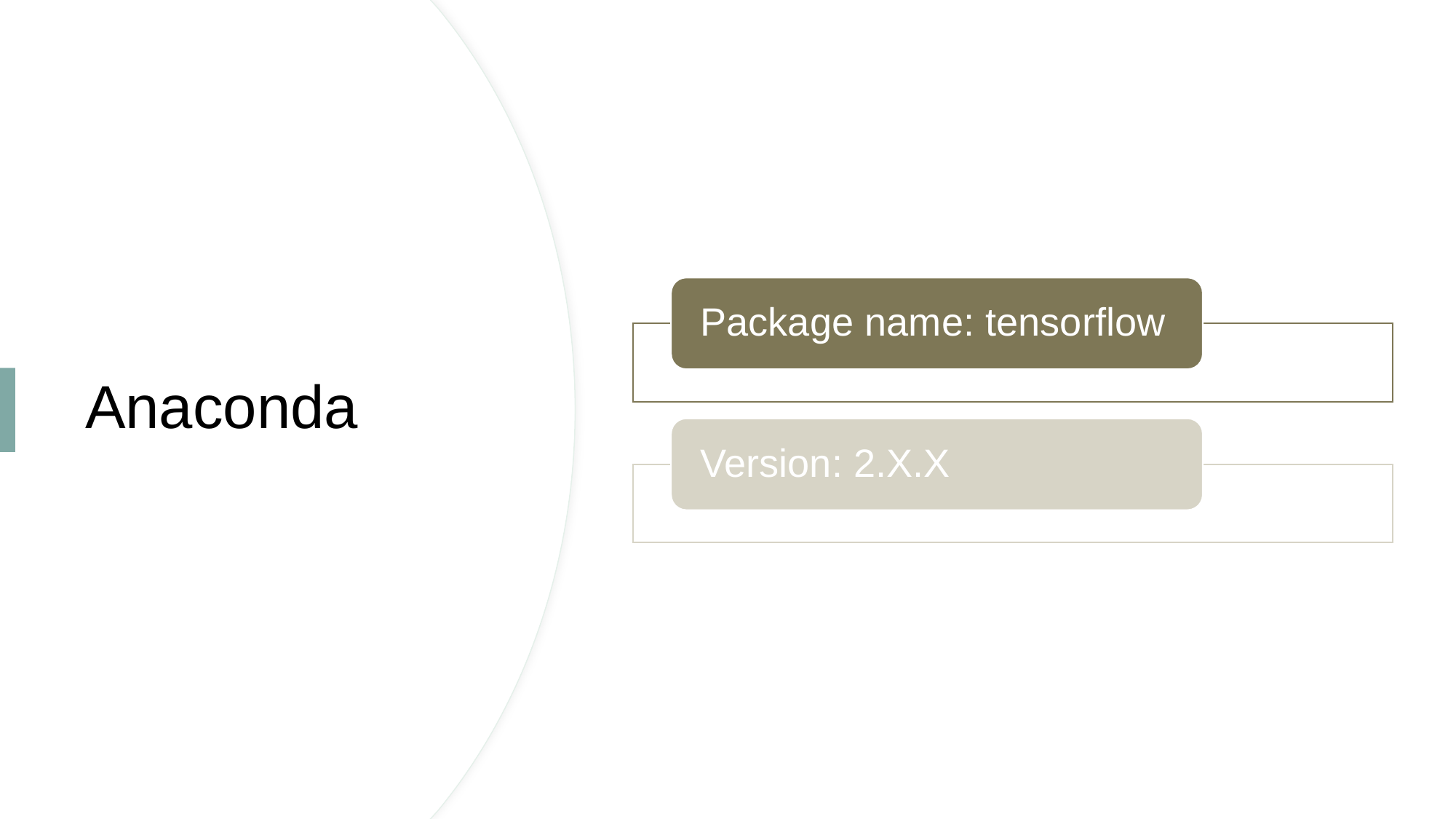

Package name: tensorflow
Version: 2.X.X
# Anaconda